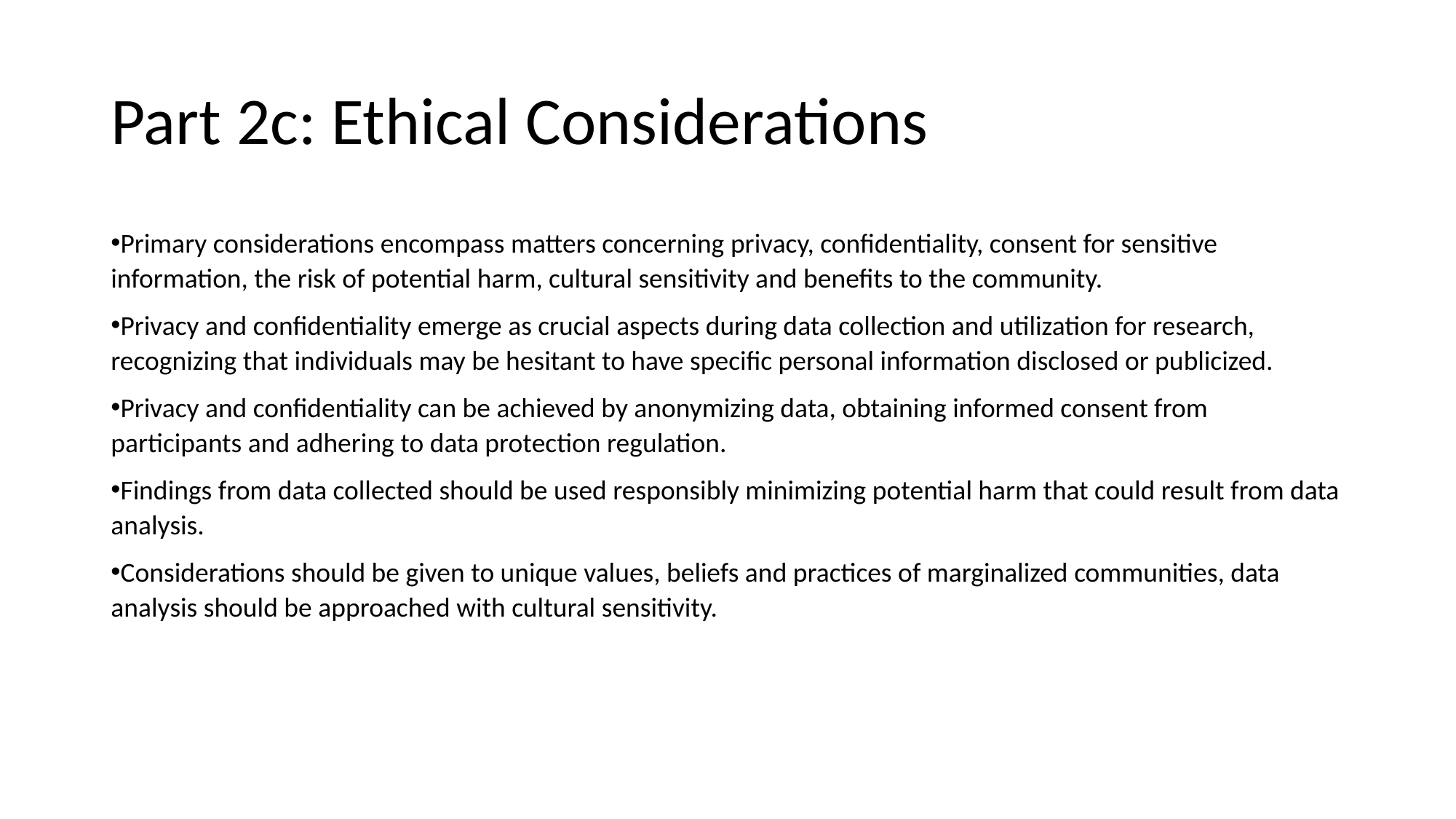

# Part 2c: Ethical Considerations
Primary considerations encompass matters concerning privacy, confidentiality, consent for sensitive information, the risk of potential harm, cultural sensitivity and benefits to the community.
Privacy and confidentiality emerge as crucial aspects during data collection and utilization for research, recognizing that individuals may be hesitant to have specific personal information disclosed or publicized.
Privacy and confidentiality can be achieved by anonymizing data, obtaining informed consent from participants and adhering to data protection regulation.
Findings from data collected should be used responsibly minimizing potential harm that could result from data analysis.
Considerations should be given to unique values, beliefs and practices of marginalized communities, data analysis should be approached with cultural sensitivity.